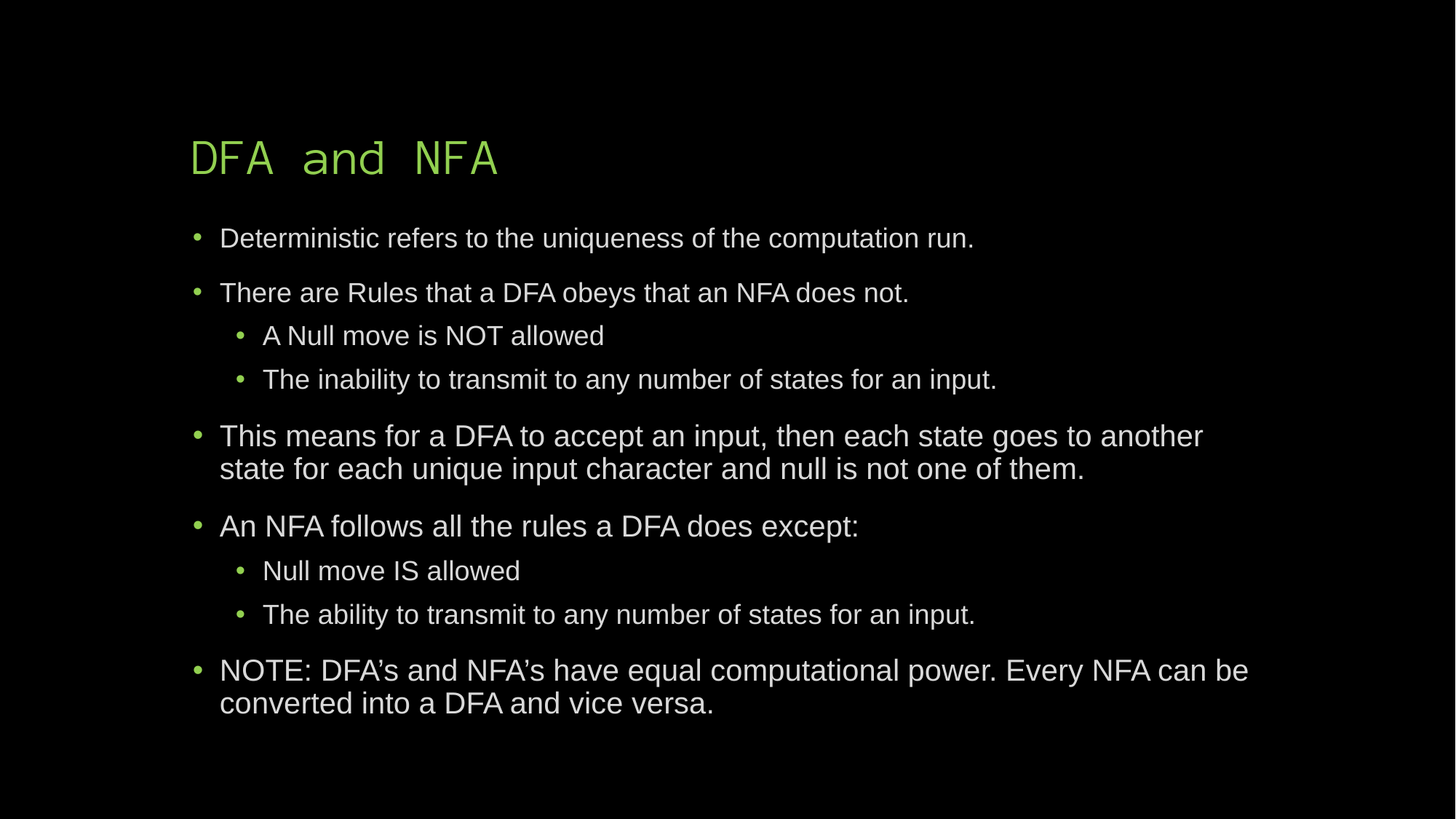

# DFA and NFA
Deterministic refers to the uniqueness of the computation run.
There are Rules that a DFA obeys that an NFA does not.
A Null move is NOT allowed
The inability to transmit to any number of states for an input.
This means for a DFA to accept an input, then each state goes to another state for each unique input character and null is not one of them.
An NFA follows all the rules a DFA does except:
Null move IS allowed
The ability to transmit to any number of states for an input.
NOTE: DFA’s and NFA’s have equal computational power. Every NFA can be converted into a DFA and vice versa.